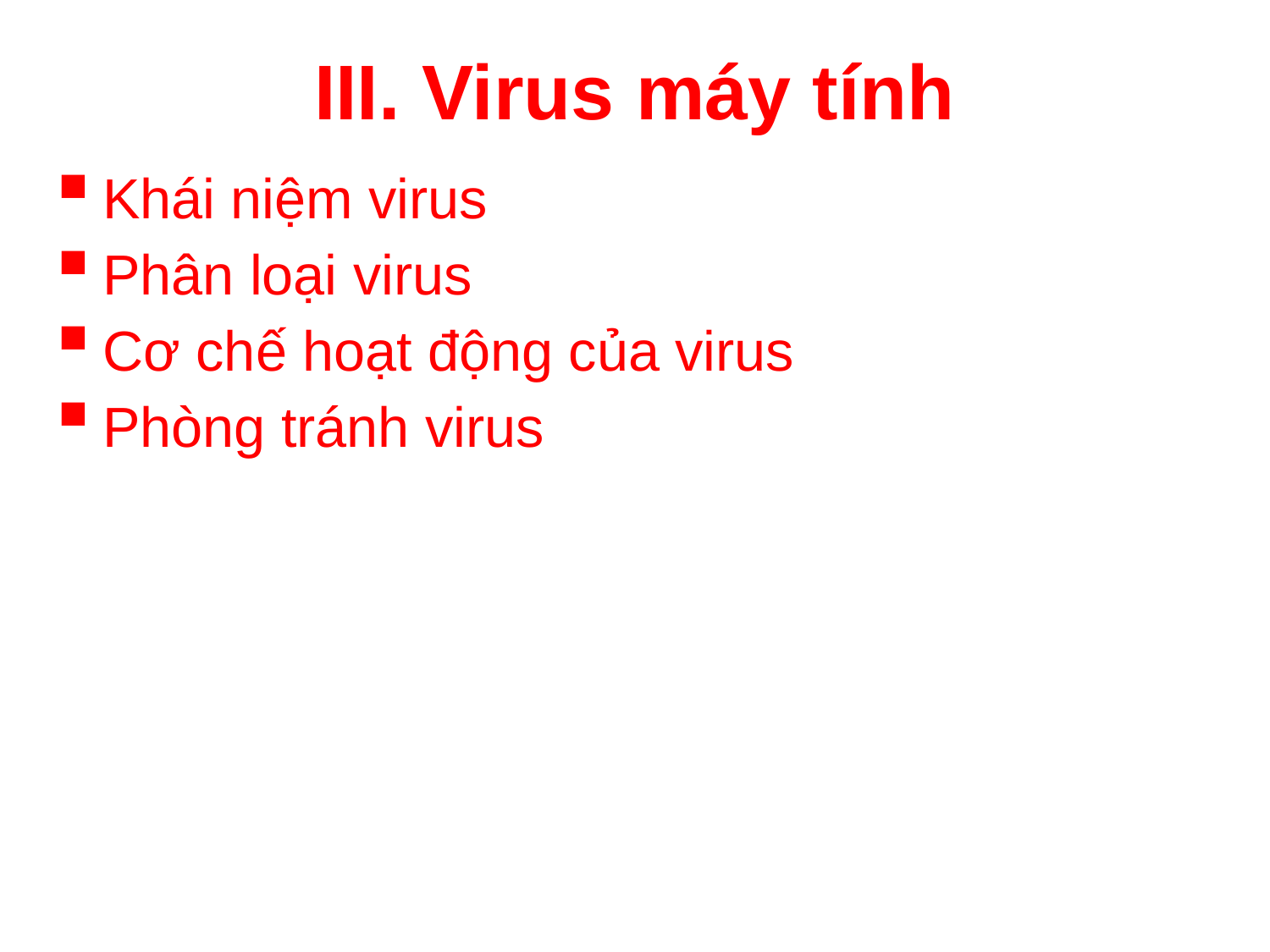

# III. Virus máy tính
Khái niệm virus
Phân loại virus
Cơ chế hoạt động của virus
Phòng tránh virus